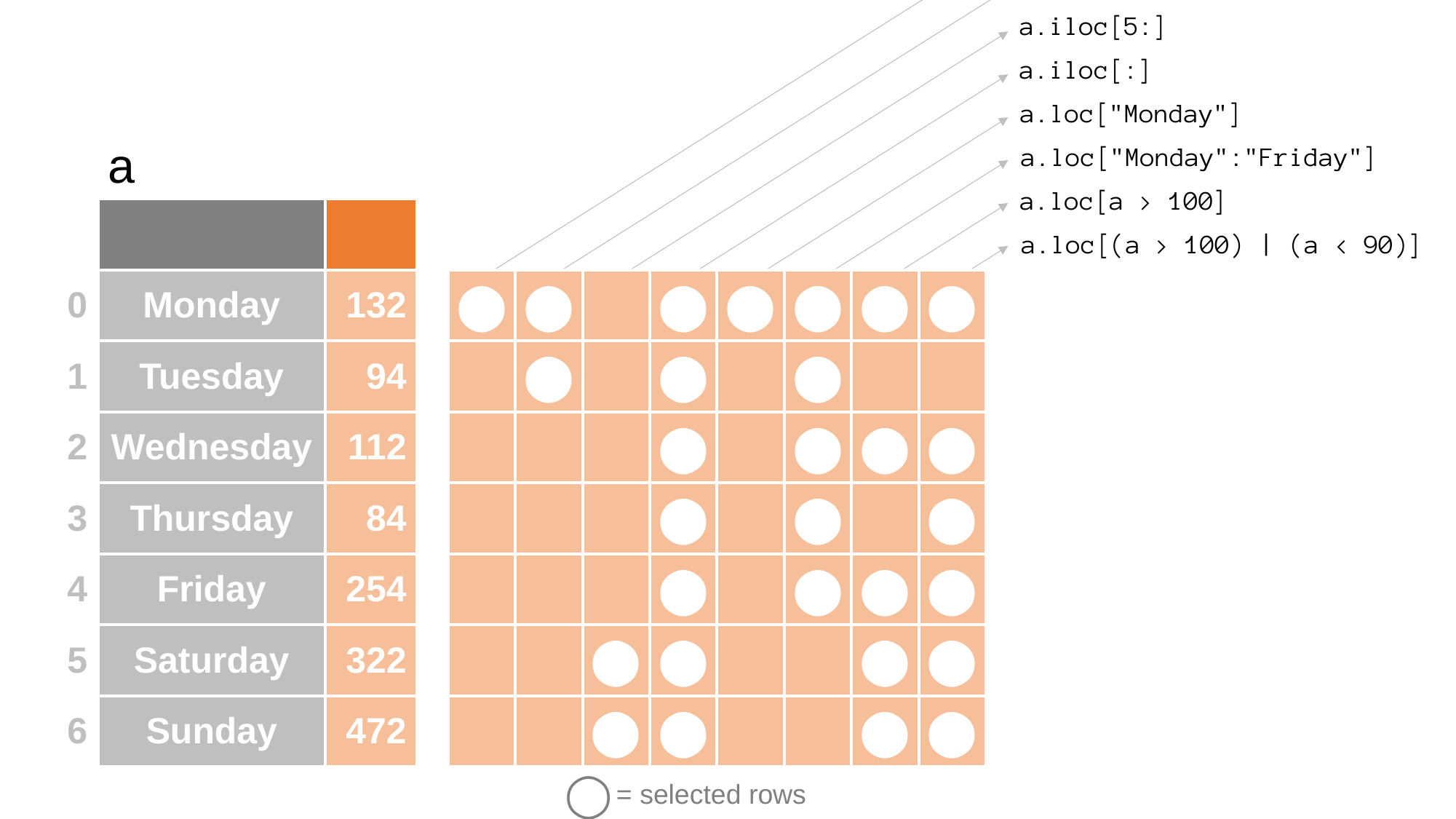

a.iloc[0]
a.iloc[0:2]
a.iloc[5:]
a.iloc[:]
a.loc["Monday"]
a
a.loc["Monday":"Friday"]
a.loc[a > 100]
|  |
| --- |
| 0 |
| 1 |
| 2 |
| 3 |
| 4 |
| 5 |
| 6 |
|  |  |
| --- | --- |
| Monday | 132 |
| Tuesday | 94 |
| Wednesday | 112 |
| Thursday | 84 |
| Friday | 254 |
| Saturday | 322 |
| Sunday | 472 |
a.loc[(a > 100) | (a < 90)]
| ⬤ | ⬤ |  | ⬤ | ⬤ | ⬤ | ⬤ | ⬤ |
| --- | --- | --- | --- | --- | --- | --- | --- |
|  | ⬤ |  | ⬤ |  | ⬤ |  |  |
|  |  |  | ⬤ |  | ⬤ | ⬤ | ⬤ |
|  |  |  | ⬤ |  | ⬤ |  | ⬤ |
|  |  |  | ⬤ |  | ⬤ | ⬤ | ⬤ |
|  |  | ⬤ | ⬤ |  |  | ⬤ | ⬤ |
|  |  | ⬤ | ⬤ |  |  | ⬤ | ⬤ |
◯
= selected rows